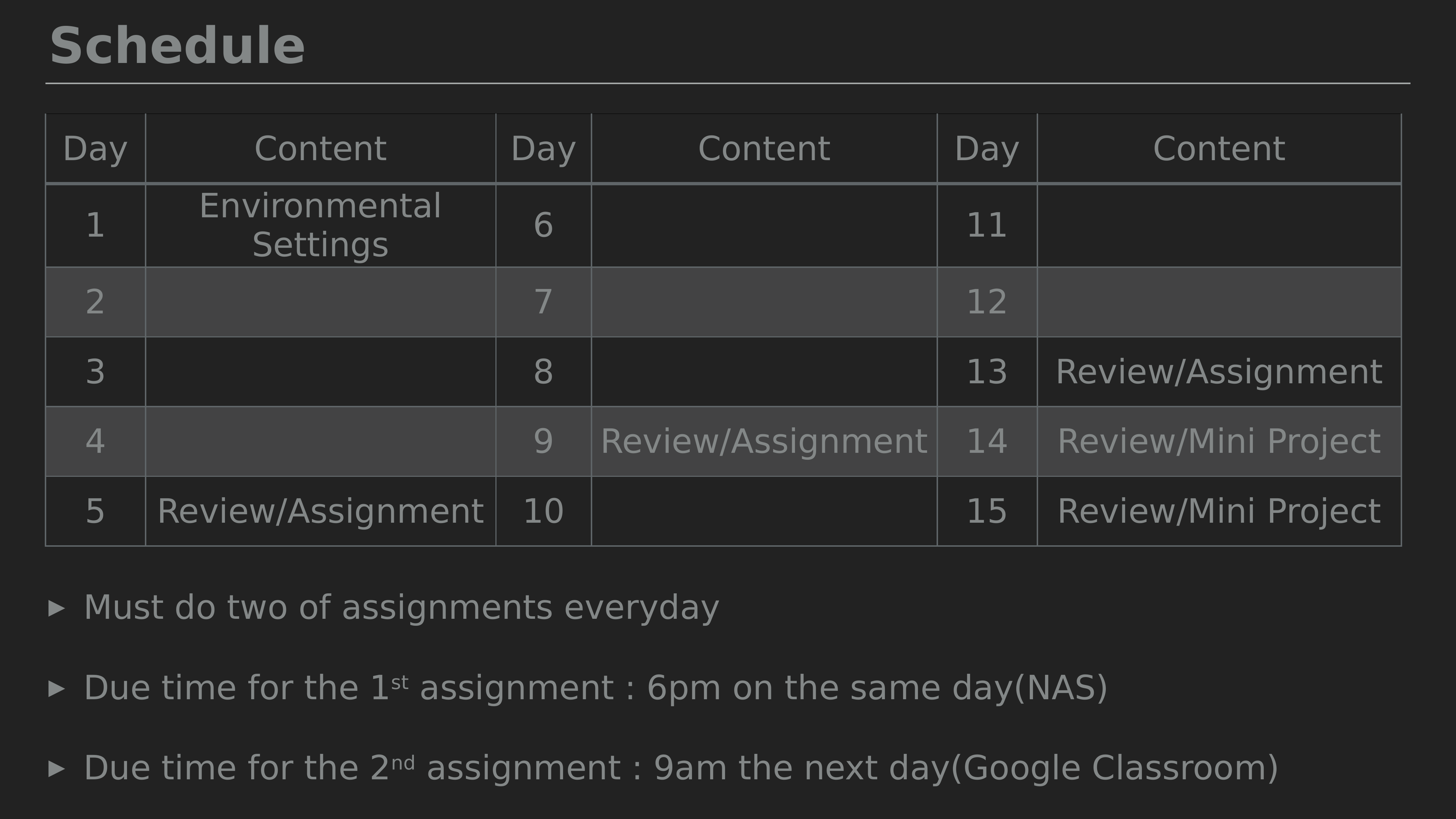

Schedule
| Day | Content | Day | Content | Day | Content |
| --- | --- | --- | --- | --- | --- |
| 1 | Environmental Settings | 6 |  | 11 |  |
| 2 |  | 7 |  | 12 |  |
| 3 |  | 8 |  | 13 | Review/Assignment |
| 4 |  | 9 | Review/Assignment | 14 | Review/Mini Project |
| 5 | Review/Assignment | 10 |  | 15 | Review/Mini Project |
Must do two of assignments everyday

Due time for the 1st assignment : 6pm on the same day(NAS)

Due time for the 2nd assignment : 9am the next day(Google Classroom)